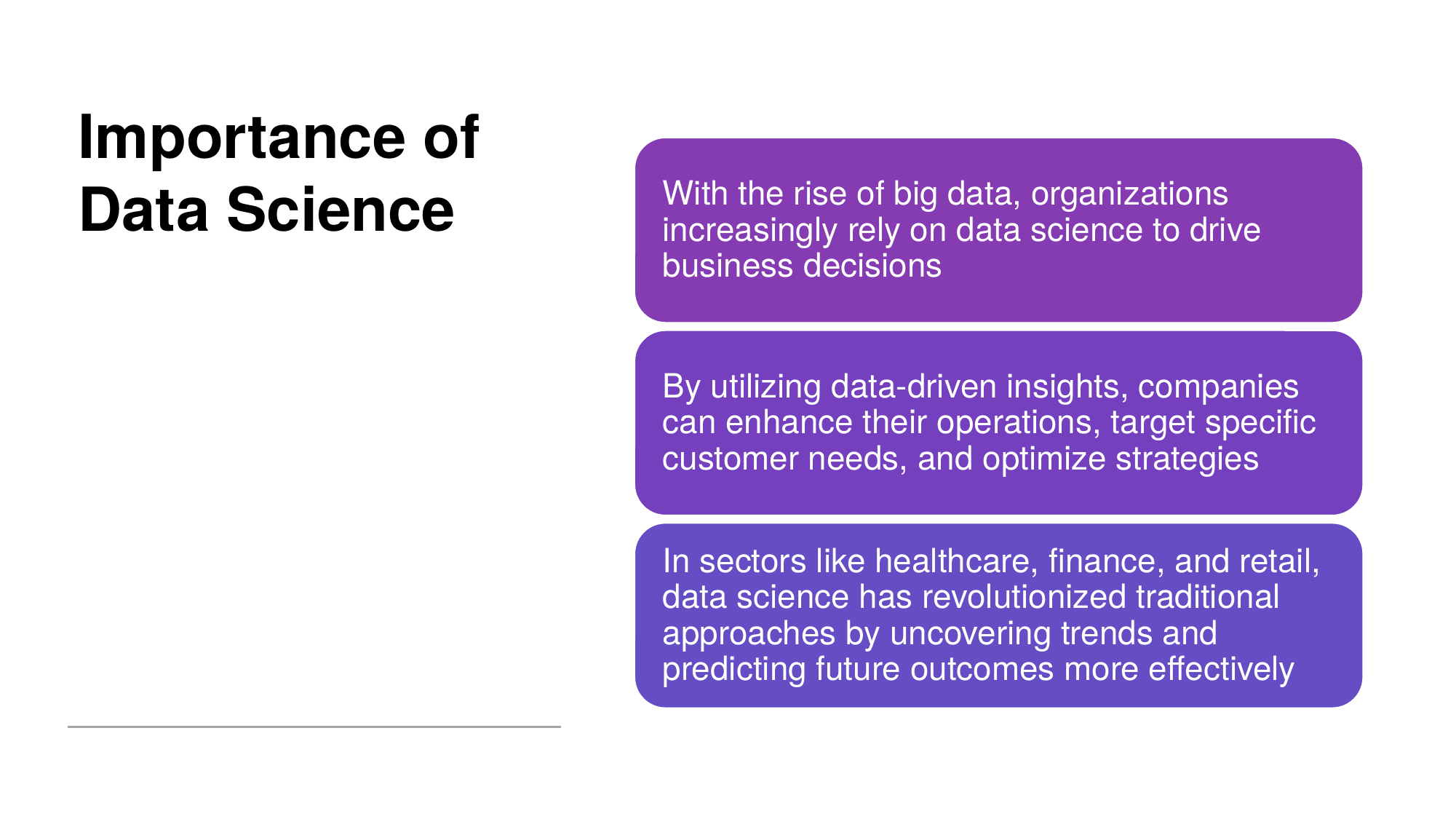

# Importance of Data Science
With the rise of big data, organizations increasingly rely on data science to drive business decisions
By utilizing data-driven insights, companies can enhance their operations, target specific customer needs, and optimize strategies
In sectors like healthcare, finance, and retail, data science has revolutionized traditional approaches by uncovering trends and predicting future outcomes more effectively